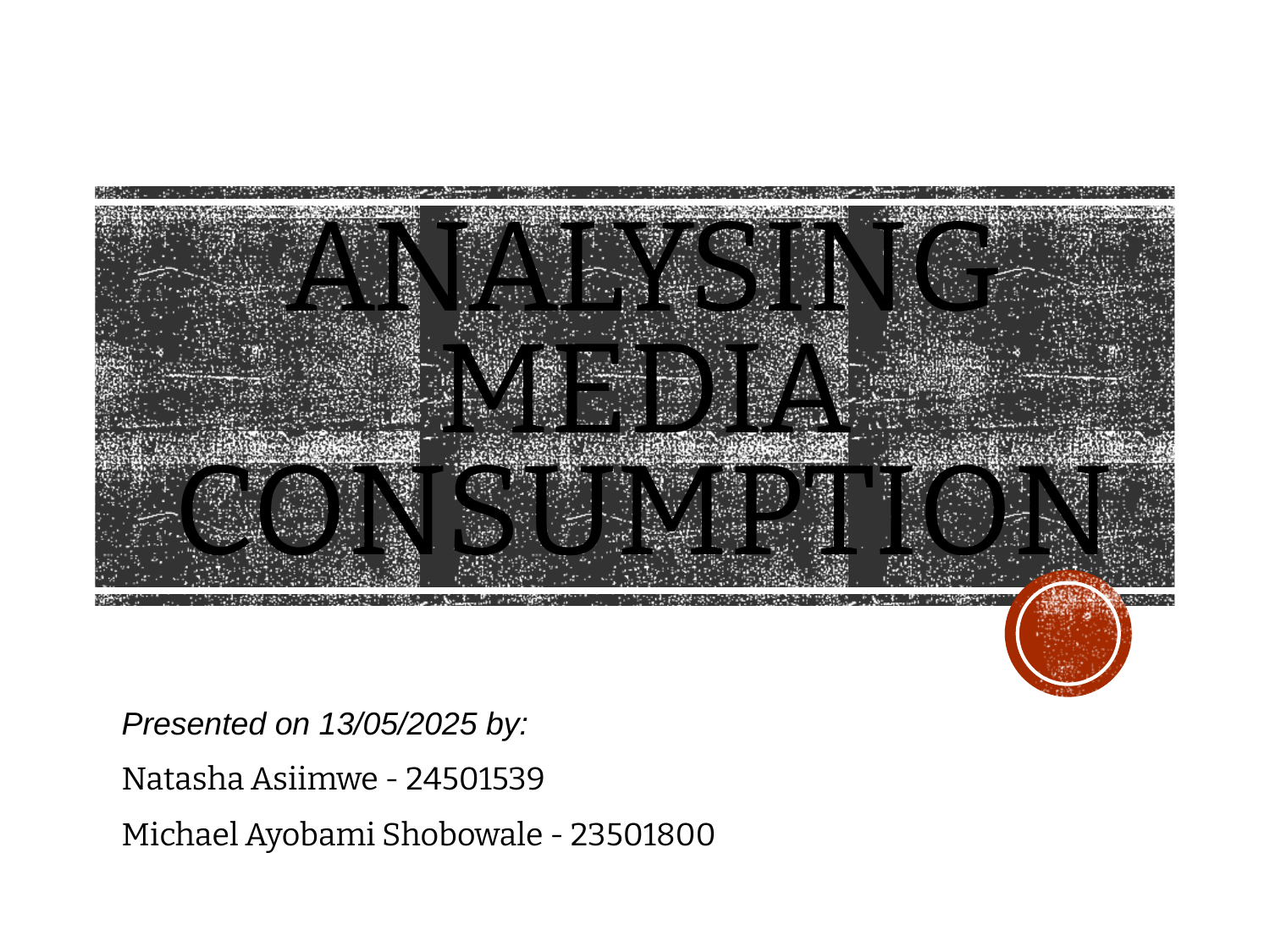

# ANALYSING MEDIA CONSUMPTION
Presented on 13/05/2025 by:
Natasha Asiimwe - 24501539
Michael Ayobami Shobowale - 23501800